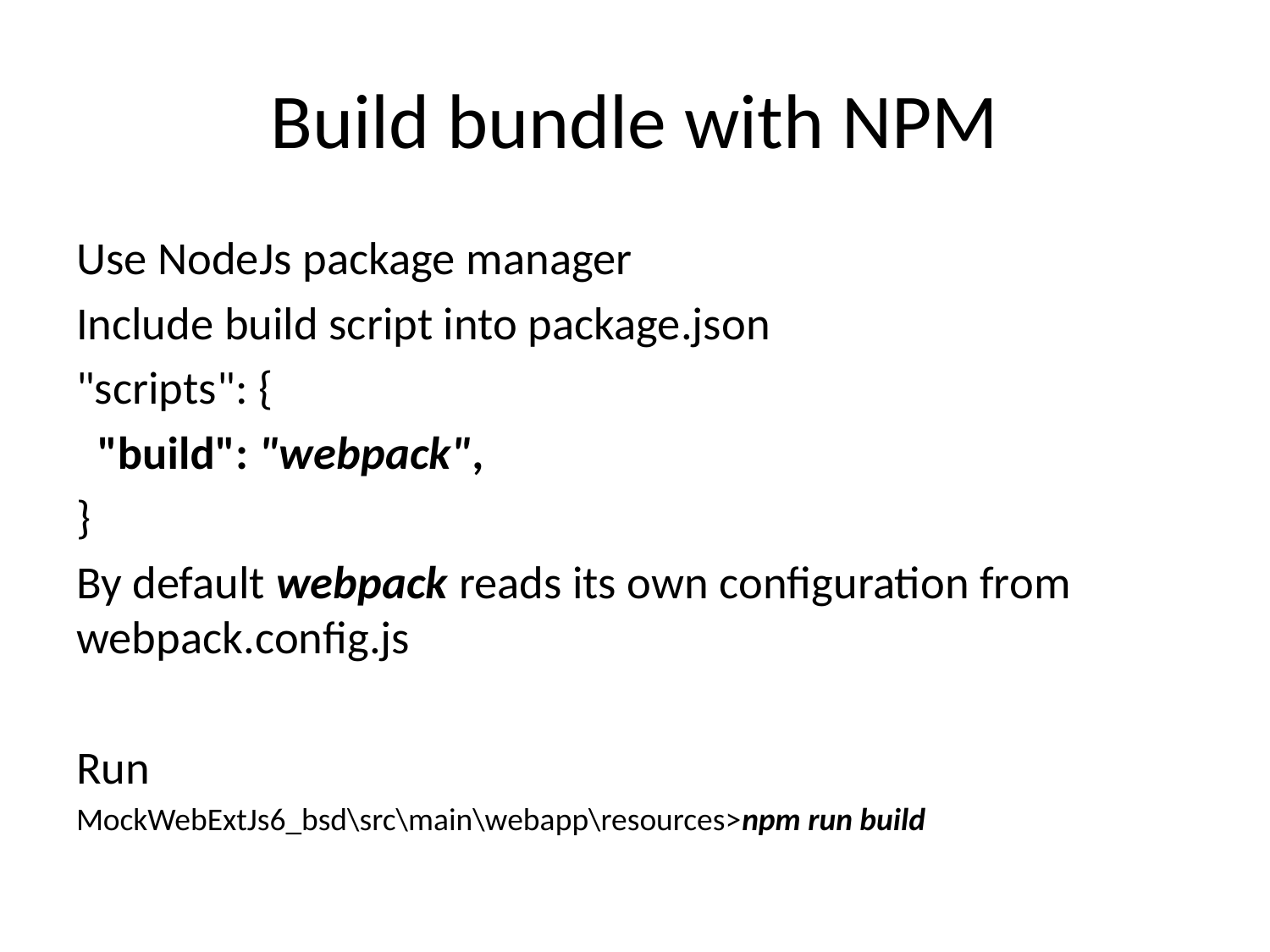

# Build bundle with NPM
Use NodeJs package manager
Include build script into package.json
"scripts": {
  "build": "webpack",
}
By default webpack reads its own configuration from webpack.config.js

Run
MockWebExtJs6_bsd\src\main\webapp\resources>npm run build